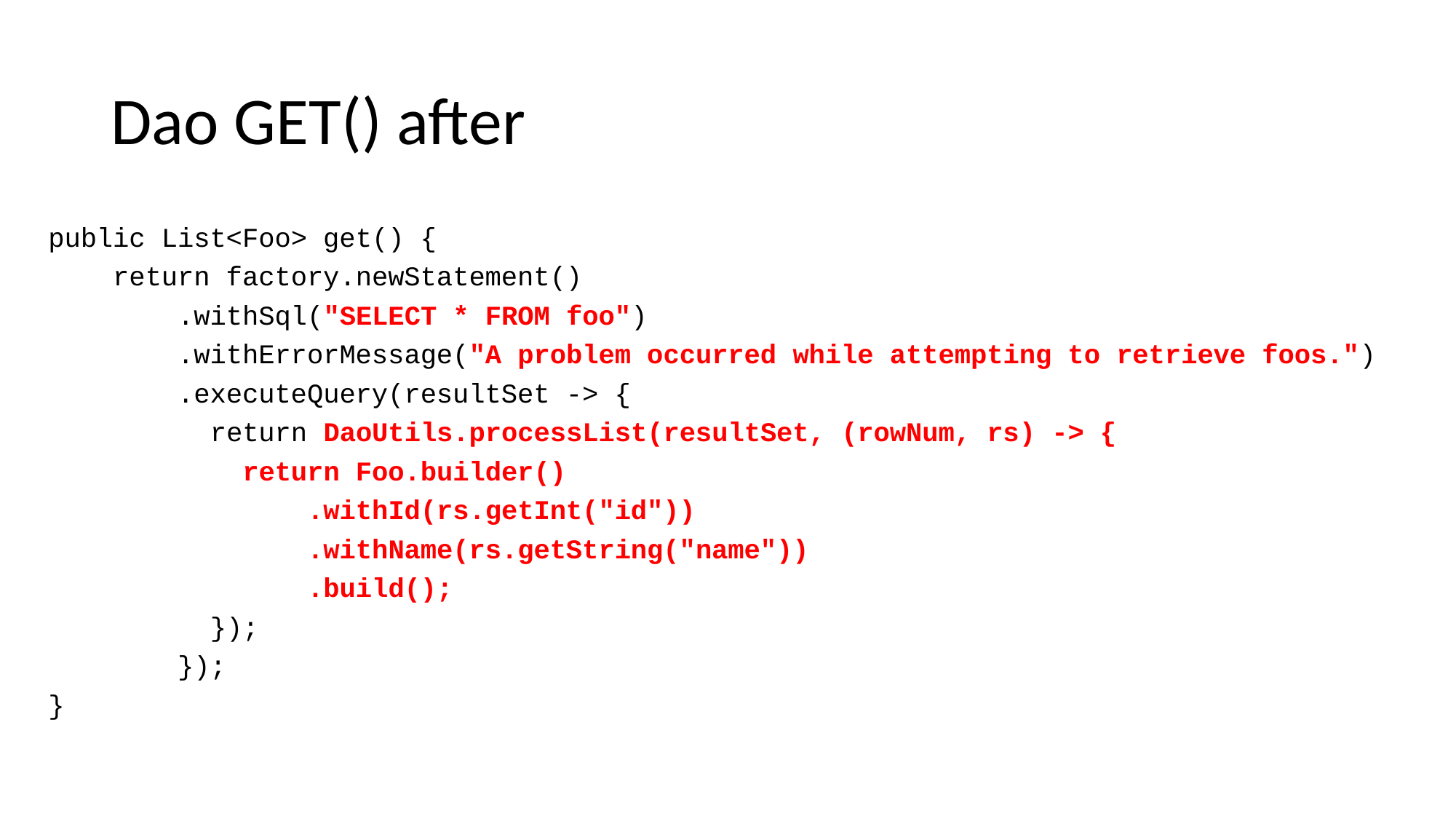

# Dao GET() after
public List<Foo> get() {
    return factory.newStatement()
        .withSql("SELECT * FROM foo")
        .withErrorMessage("A problem occurred while attempting to retrieve foos.")
        .executeQuery(resultSet -> {
          return DaoUtils.processList(resultSet, (rowNum, rs) -> {
            return Foo.builder()
                .withId(rs.getInt("id"))
                .withName(rs.getString("name"))
                .build();
          });
        });
}